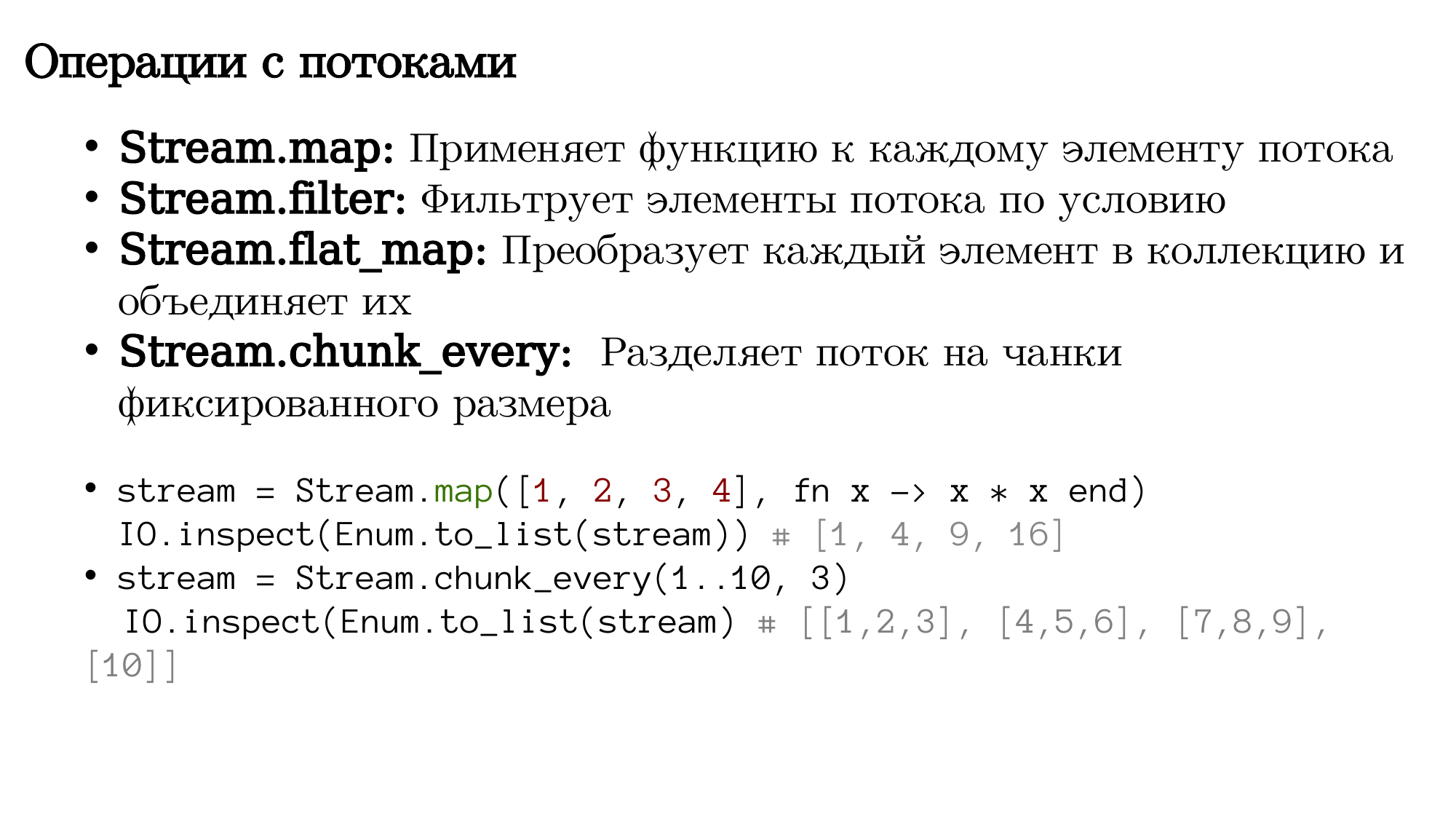

Операции с потоками
Stream.map: Применяет функцию к каждому элементу потока
Stream.filter: Фильтрует элементы потока по условию
Stream.flat_map: Преобразует каждый элемент в коллекцию и объединяет их
Stream.chunk_every:  Разделяет поток на чанки фиксированного размера
stream = Stream.map([1, 2, 3, 4], fn x -> x * x end) IO.inspect(Enum.to_list(stream)) # [1, 4, 9, 16]
stream = Stream.chunk_every(1..10, 3)
  IO.inspect(Enum.to_list(stream) # [[1,2,3], [4,5,6], [7,8,9], [10]]